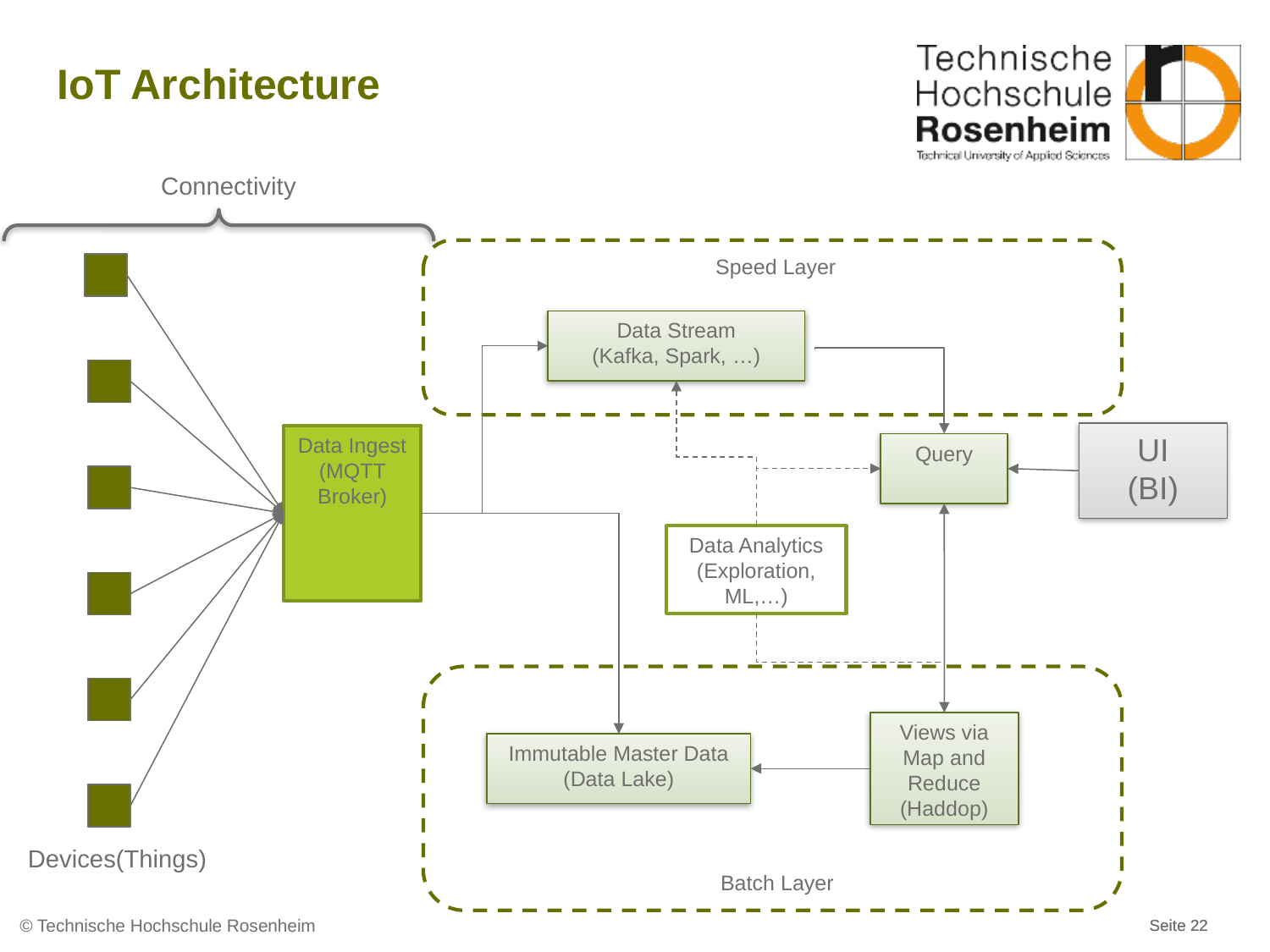

# IoT Architecture
Connectivity

Speed Layer

Data Stream
(Kafka, Spark, …)

UI
(BI)
Data Ingest
(MQTT Broker)
Query

Data Analytics
(Exploration, ML,…)

Views via Map and Reduce
(Haddop)
Immutable Master Data
(Data Lake)

Devices(Things)
Batch Layer